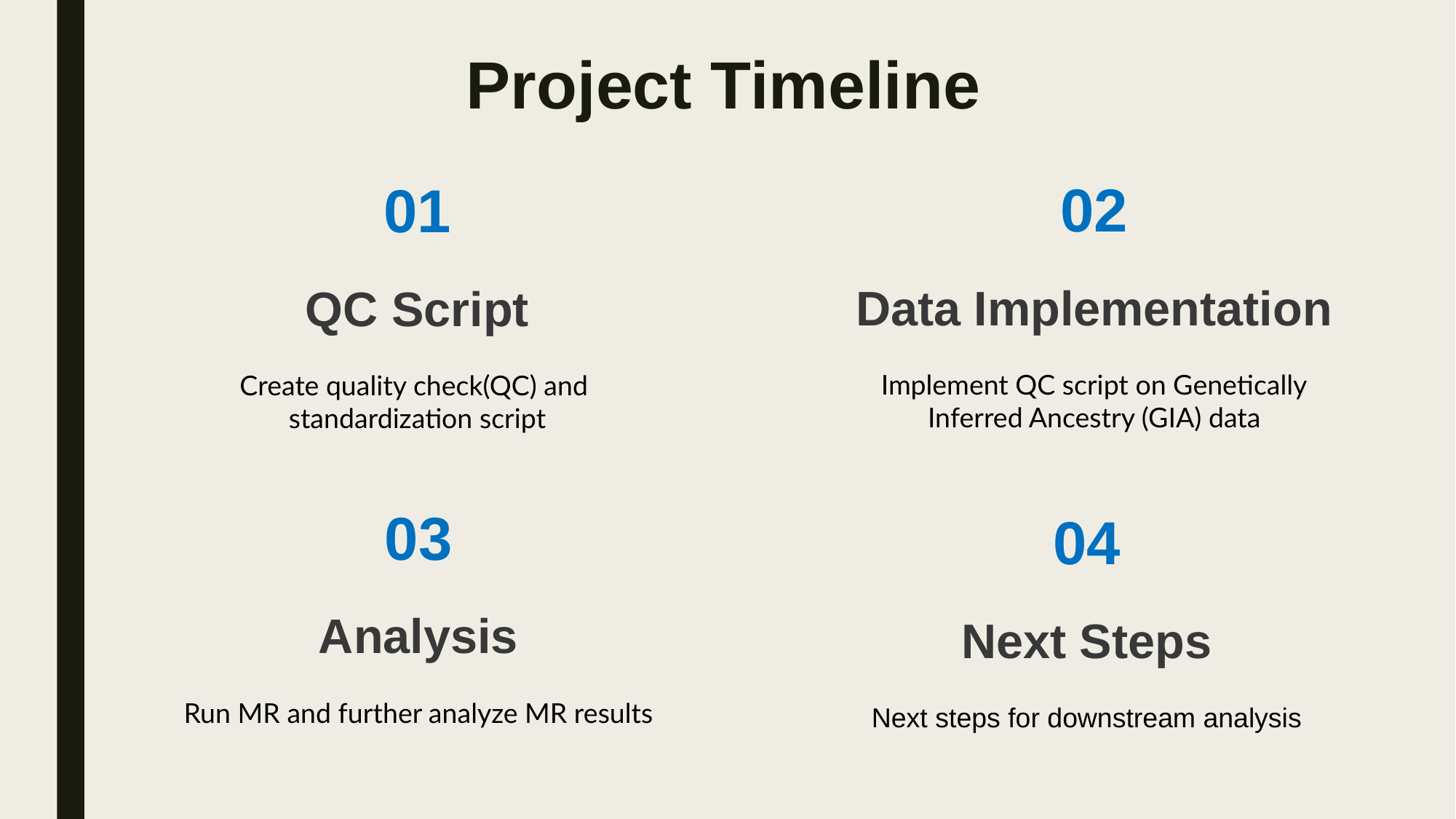

Project Timeline
02
Data Implementation

Implement QC script on Genetically
Inferred Ancestry (GIA) data
01
QC Script

Create quality check(QC) and
standardization script
03
Analysis

Run MR and further analyze MR results
04
Next Steps

Next steps for downstream analysis